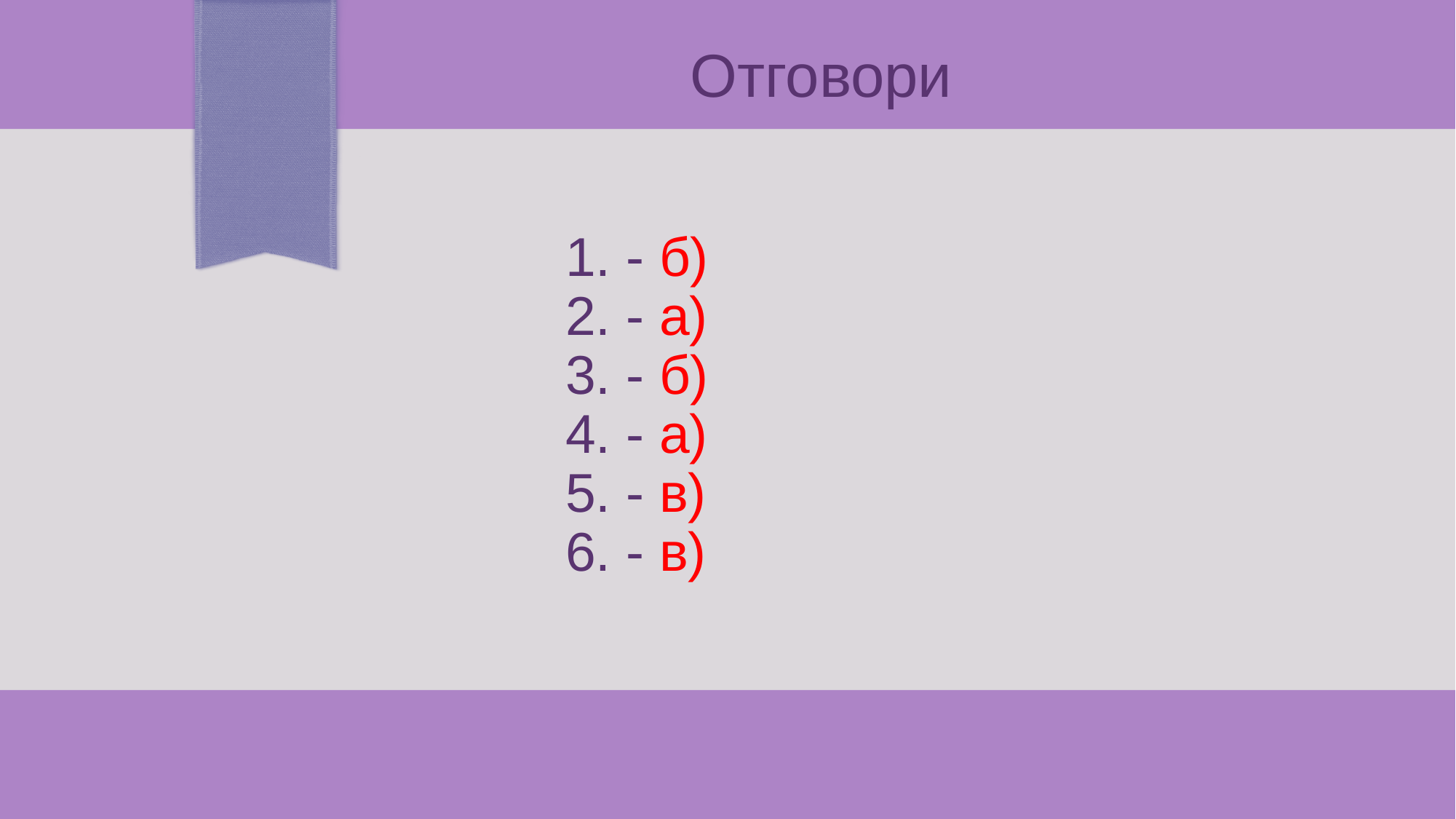

Отговори
# 1. - б) 2. - а) 3. - б) 4. - а) 5. - в) 6. - в)